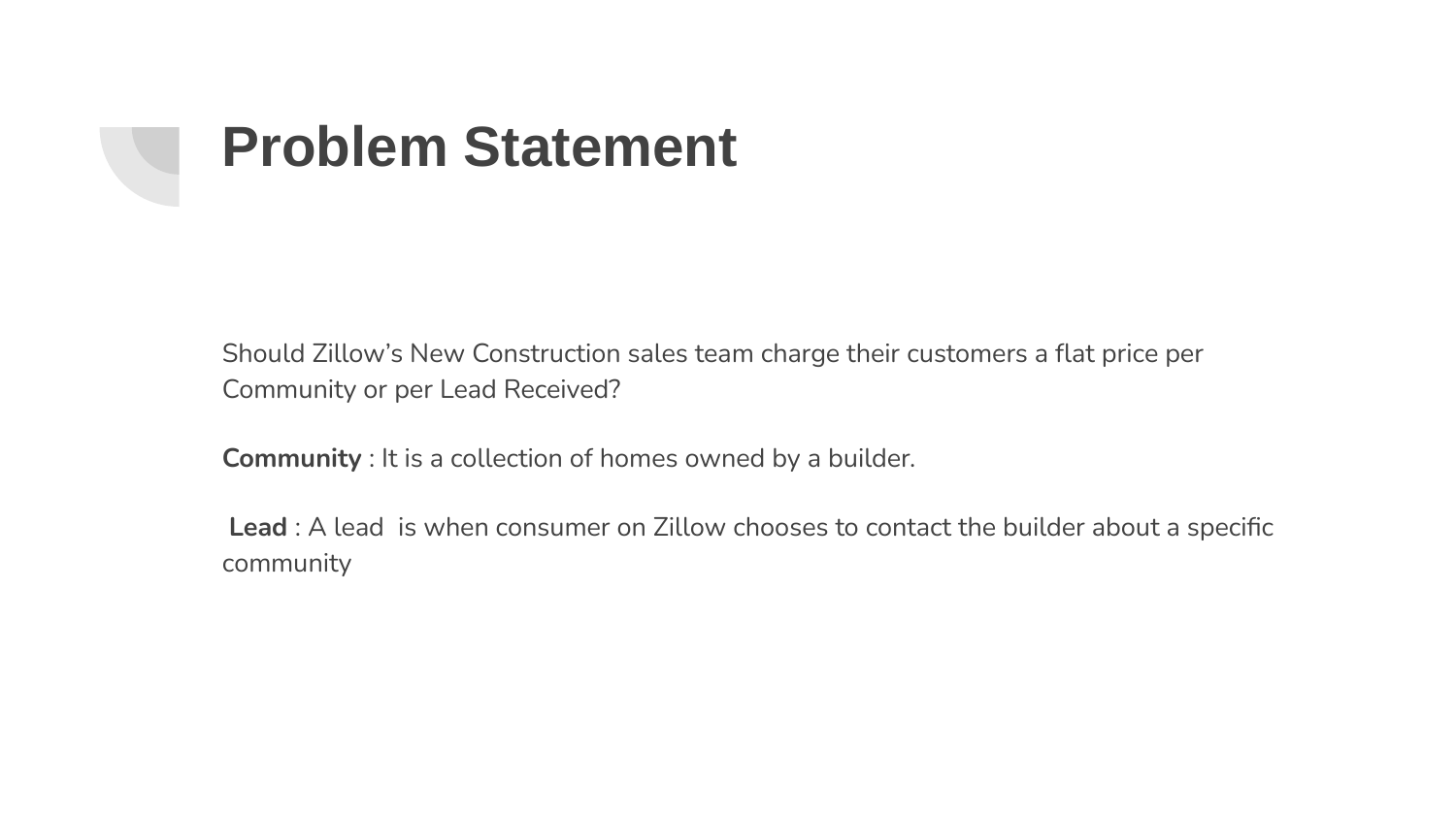

# Problem Statement
Should Zillow’s New Construction sales team charge their customers a flat price per Community or per Lead Received?
Community : It is a collection of homes owned by a builder.
 Lead : A lead  is when consumer on Zillow chooses to contact the builder about a specific community